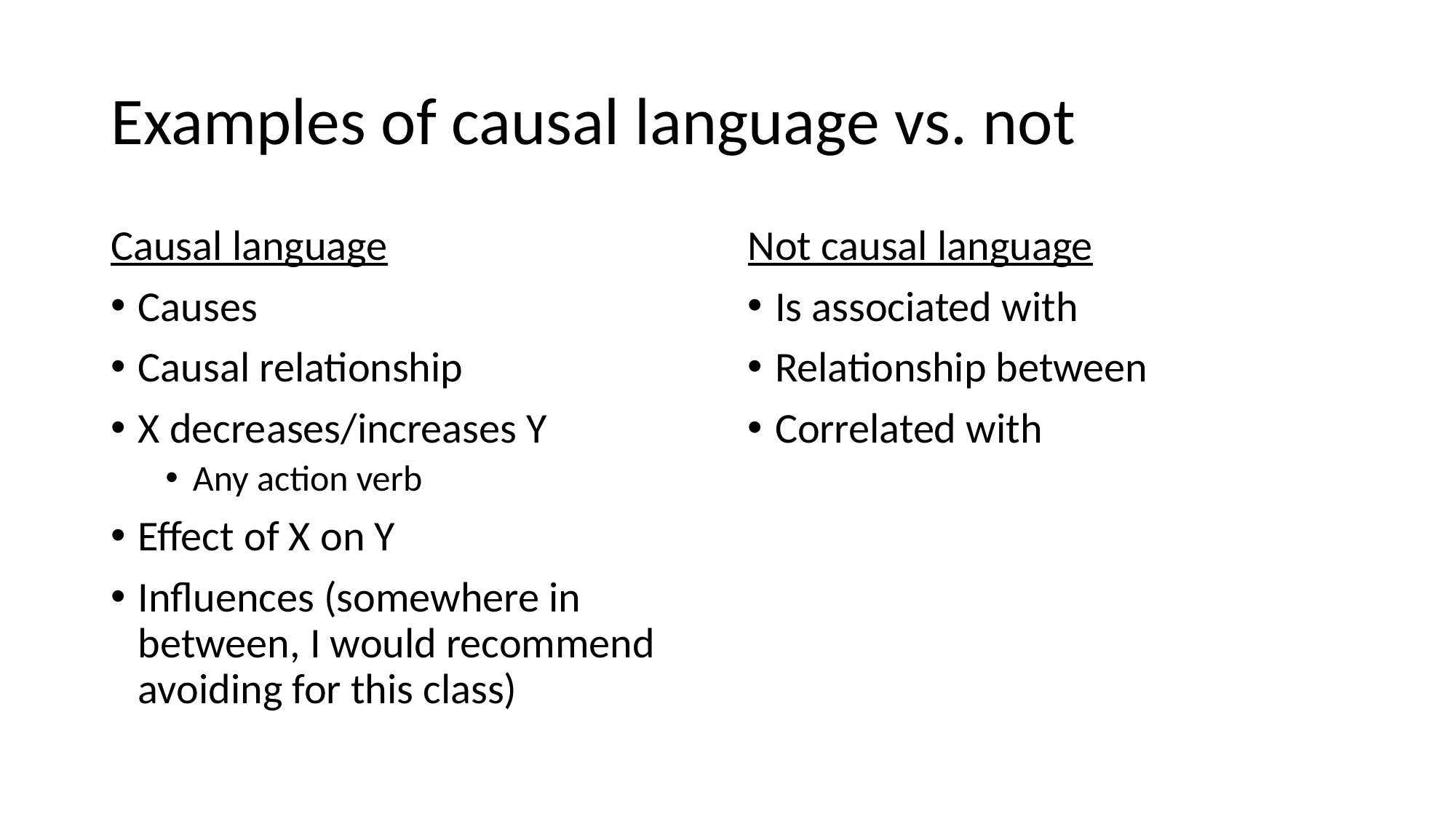

# Examples of causal language vs. not
Causal language
Causes
Causal relationship
X decreases/increases Y
Any action verb
Effect of X on Y
Influences (somewhere in between, I would recommend avoiding for this class)
Not causal language
Is associated with
Relationship between
Correlated with